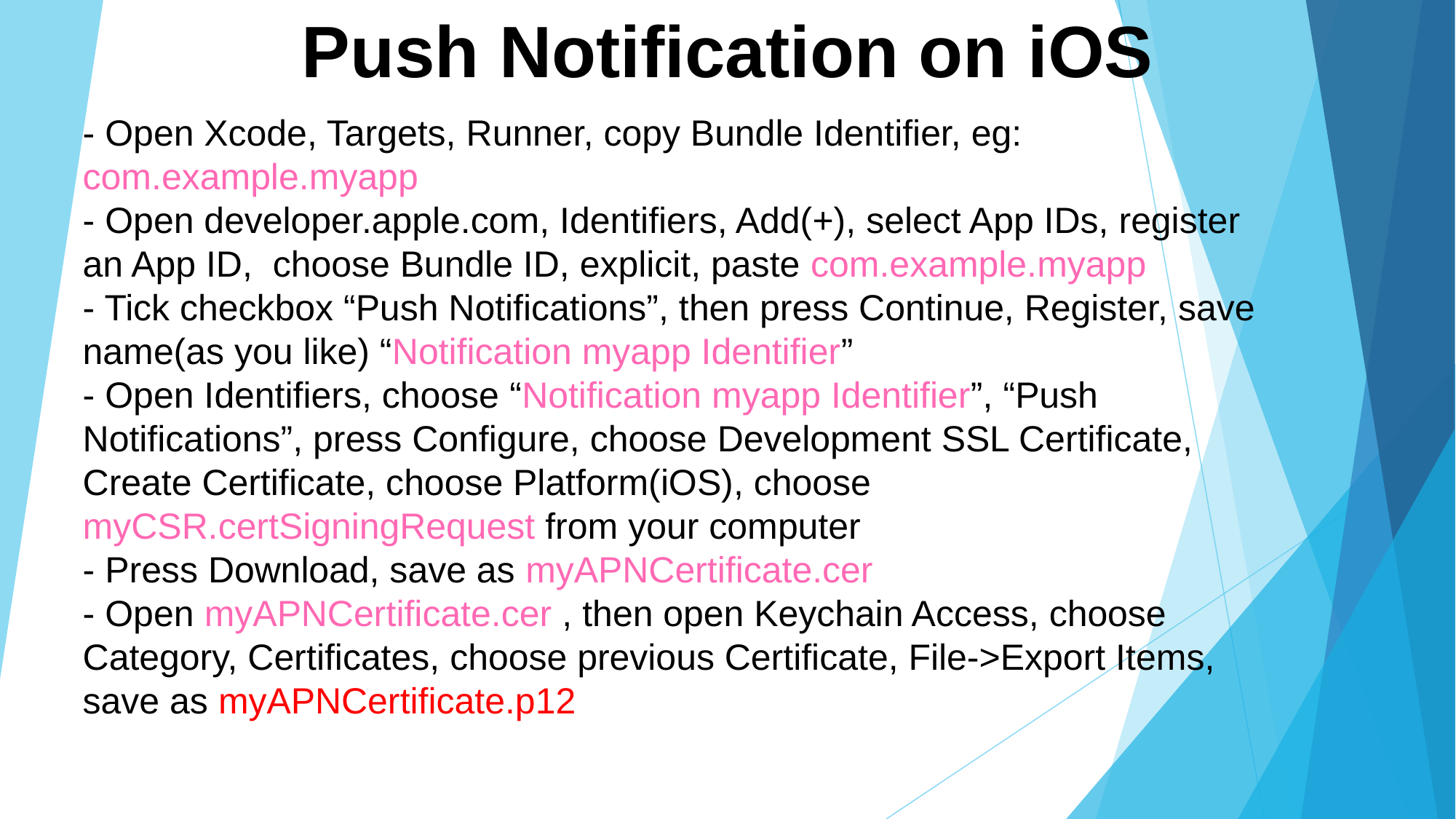

Push Notification on iOS
- Open Xcode, Targets, Runner, copy Bundle Identifier, eg: com.example.myapp
- Open developer.apple.com, Identifiers, Add(+), select App IDs, register an App ID,  choose Bundle ID, explicit, paste com.example.myapp
- Tick checkbox “Push Notifications”, then press Continue, Register, save name(as you like) “Notification myapp Identifier”
- Open Identifiers, choose “Notification myapp Identifier”, “Push Notifications”, press Configure, choose Development SSL Certificate, Create Certificate, choose Platform(iOS), choose myCSR.certSigningRequest from your computer
- Press Download, save as myAPNCertificate.cer
- Open myAPNCertificate.cer , then open Keychain Access, choose Category, Certificates, choose previous Certificate, File->Export Items, save as myAPNCertificate.p12